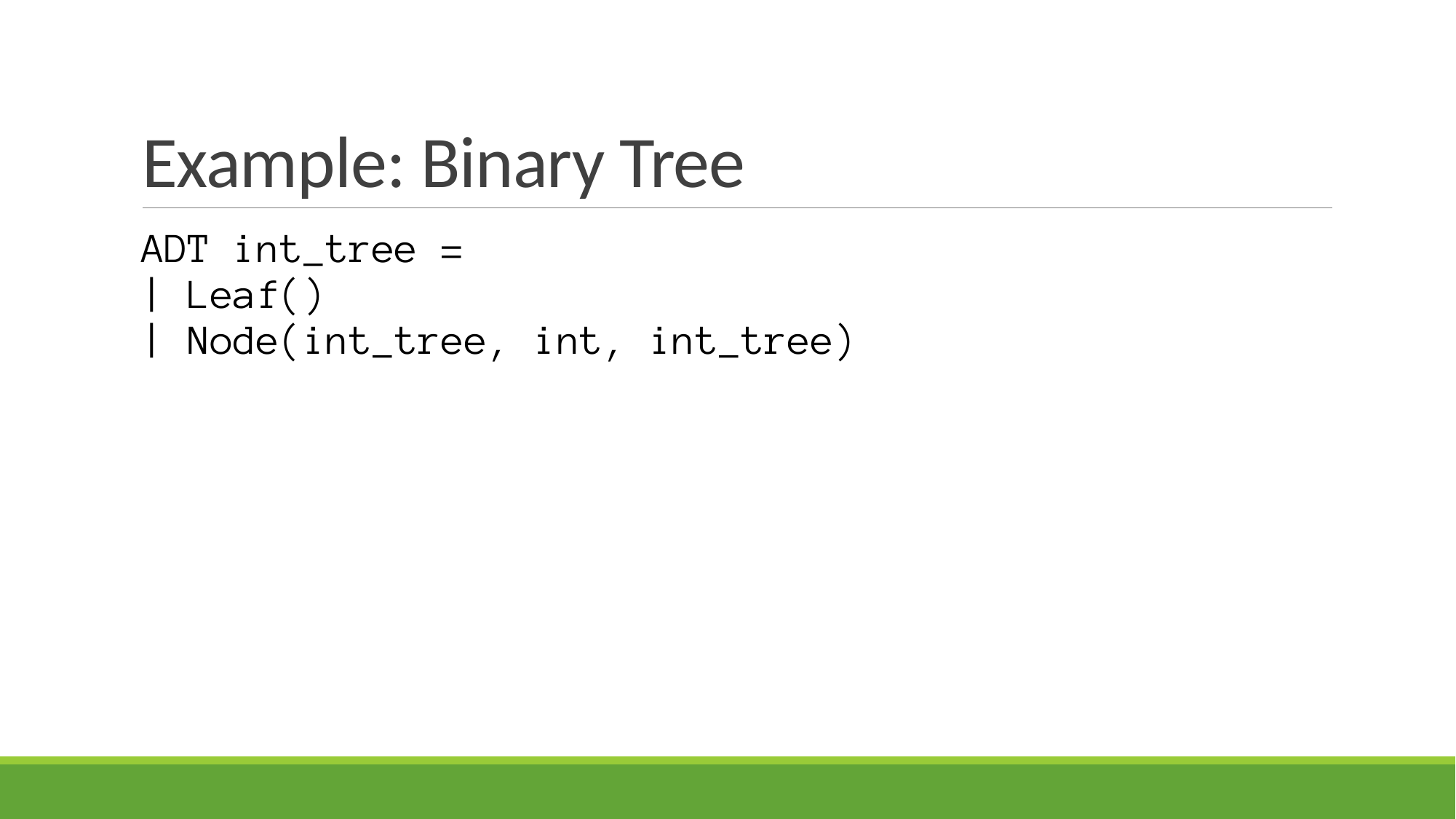

# Example: Binary Tree
ADT int_tree =
| Leaf()
| Node(int_tree, int, int_tree)